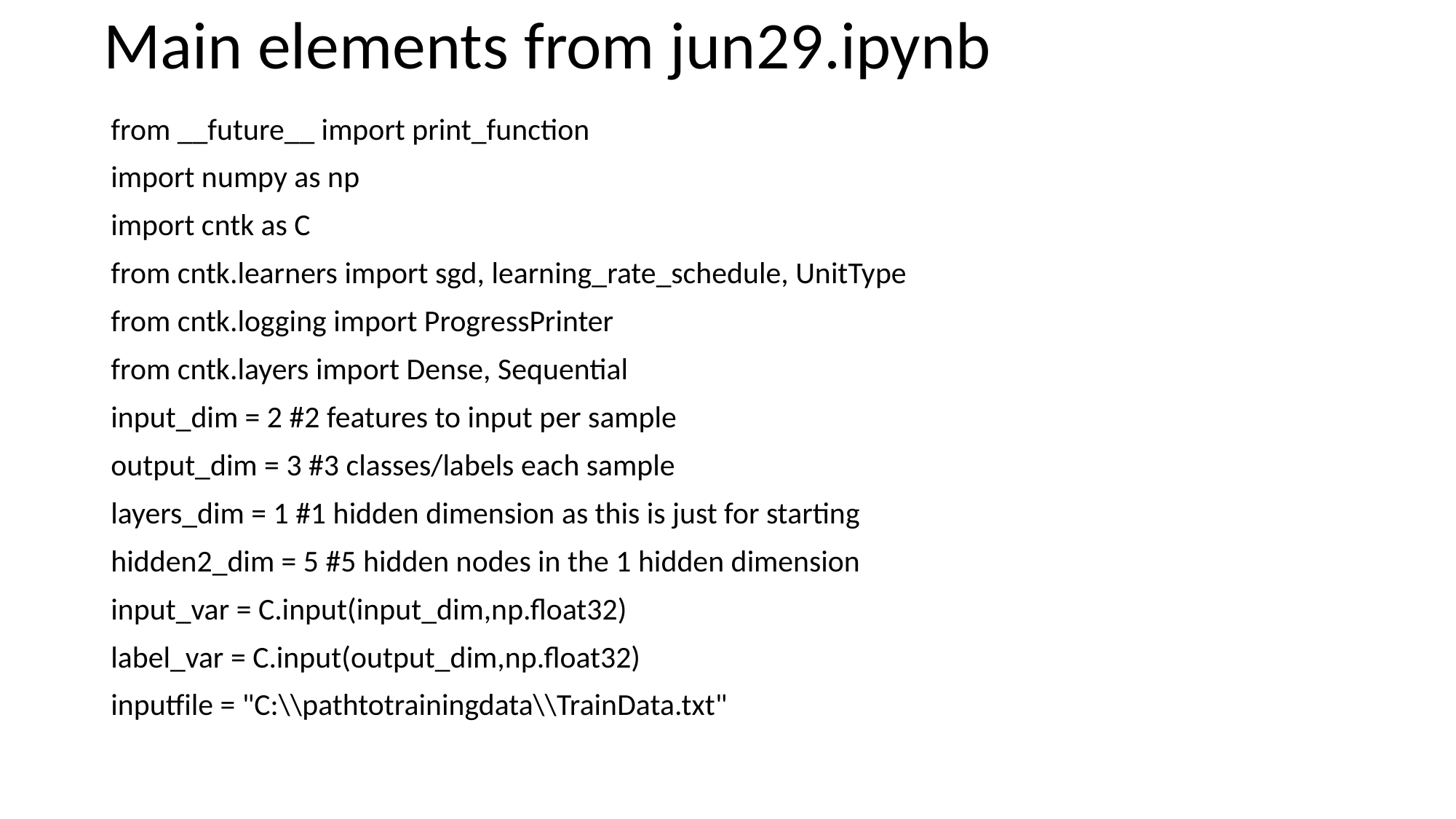

# Main elements from jun29.ipynb
from __future__ import print_function
import numpy as np
import cntk as C
from cntk.learners import sgd, learning_rate_schedule, UnitType
from cntk.logging import ProgressPrinter
from cntk.layers import Dense, Sequential
input_dim = 2 #2 features to input per sample
output_dim = 3 #3 classes/labels each sample
layers_dim = 1 #1 hidden dimension as this is just for starting
hidden2_dim = 5 #5 hidden nodes in the 1 hidden dimension
input_var = C.input(input_dim,np.float32)
label_var = C.input(output_dim,np.float32)
inputfile = "C:\\pathtotrainingdata\\TrainData.txt"